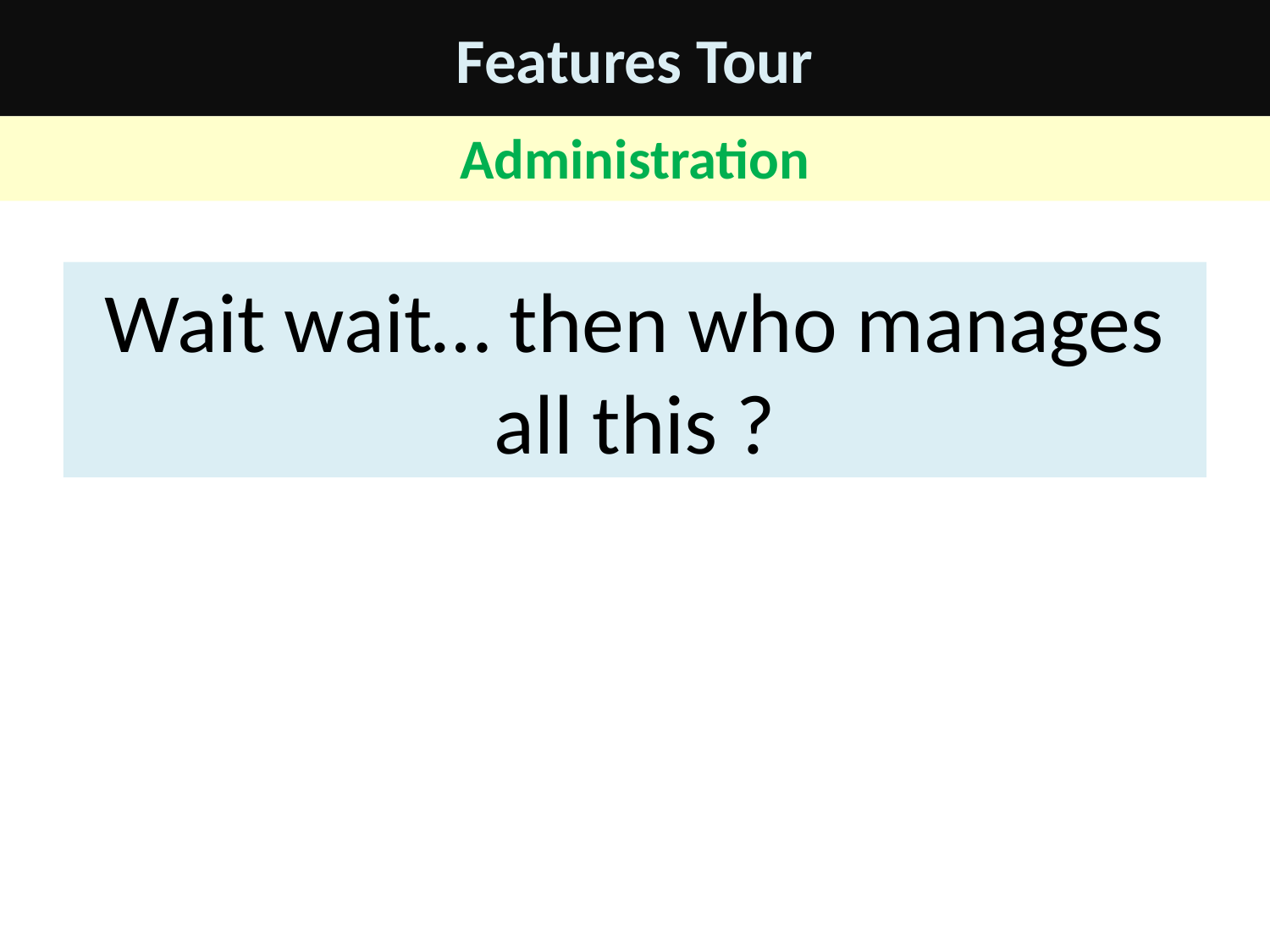

# Features Tour
Administration
Wait wait… then who manages all this ?